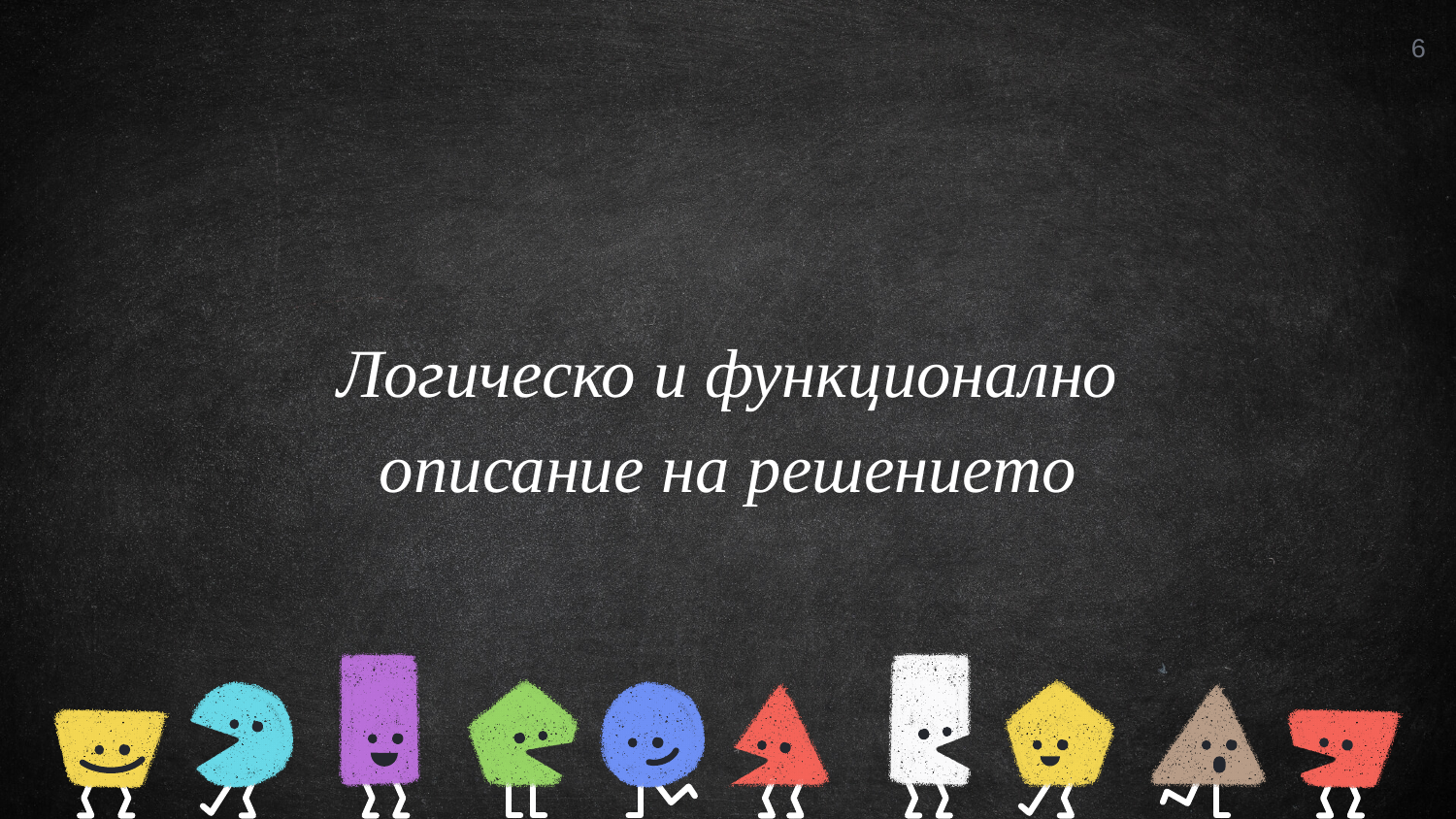

6
Логическо и функционално описание на решението